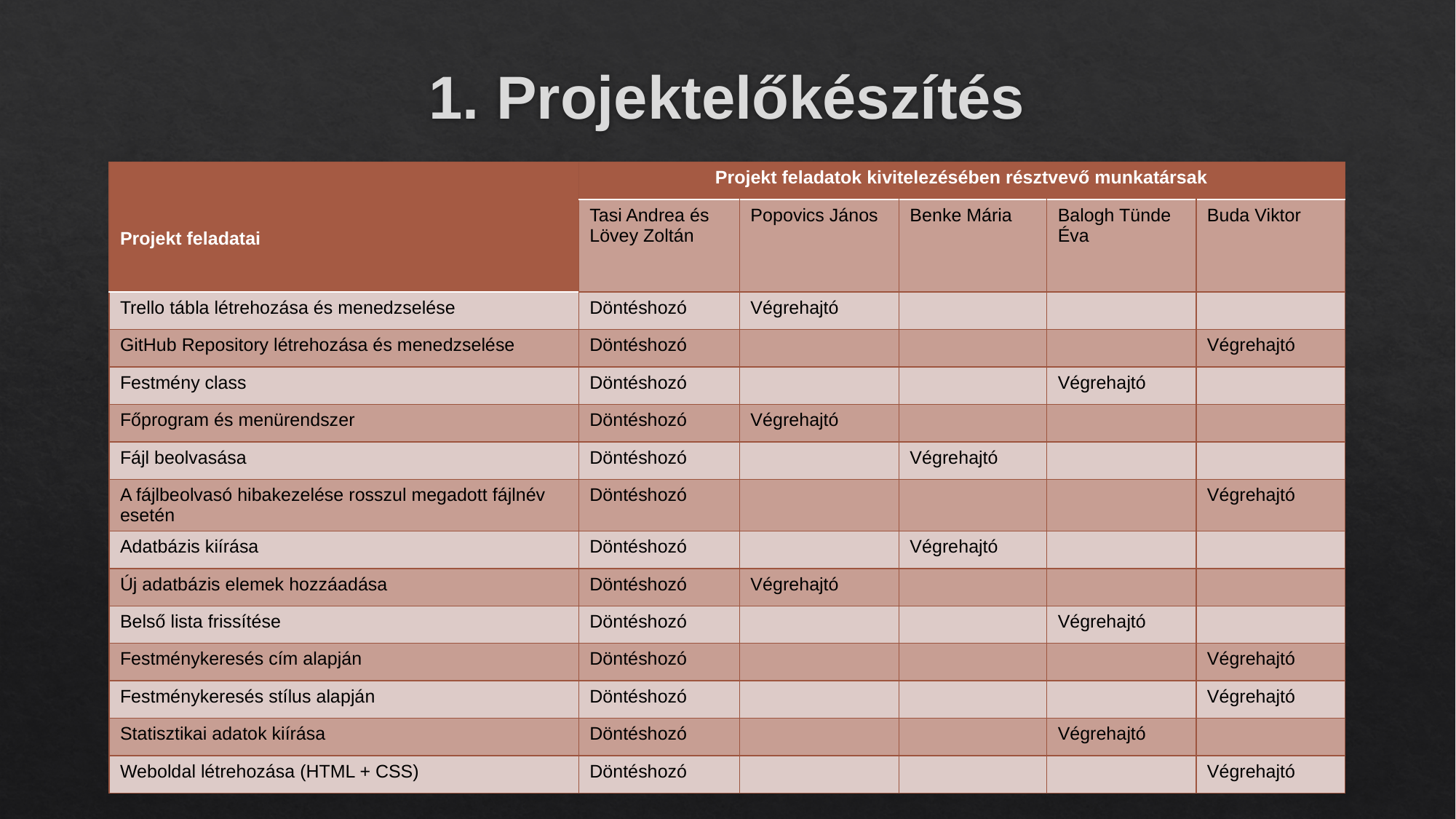

# 1. Projektelőkészítés
| Projekt feladatai | Projekt feladatok kivitelezésében résztvevő munkatársak |  |  |  |  |
| --- | --- | --- | --- | --- | --- |
|  | Tasi Andrea és Lövey Zoltán | Popovics János | Benke Mária | Balogh Tünde Éva | Buda Viktor |
| Trello tábla létrehozása és menedzselése | Döntéshozó | Végrehajtó |  |  |  |
| GitHub Repository létrehozása és menedzselése | Döntéshozó |  |  |  | Végrehajtó |
| Festmény class | Döntéshozó |  |  | Végrehajtó |  |
| Főprogram és menürendszer | Döntéshozó | Végrehajtó |  |  |  |
| Fájl beolvasása | Döntéshozó |  | Végrehajtó |  |  |
| A fájlbeolvasó hibakezelése rosszul megadott fájlnév esetén | Döntéshozó |  |  |  | Végrehajtó |
| Adatbázis kiírása | Döntéshozó |  | Végrehajtó |  |  |
| Új adatbázis elemek hozzáadása | Döntéshozó | Végrehajtó |  |  |  |
| Belső lista frissítése | Döntéshozó |  |  | Végrehajtó |  |
| Festménykeresés cím alapján | Döntéshozó |  |  |  | Végrehajtó |
| Festménykeresés stílus alapján | Döntéshozó |  |  |  | Végrehajtó |
| Statisztikai adatok kiírása | Döntéshozó |  |  | Végrehajtó |  |
| Weboldal létrehozása (HTML + CSS) | Döntéshozó |  |  |  | Végrehajtó |